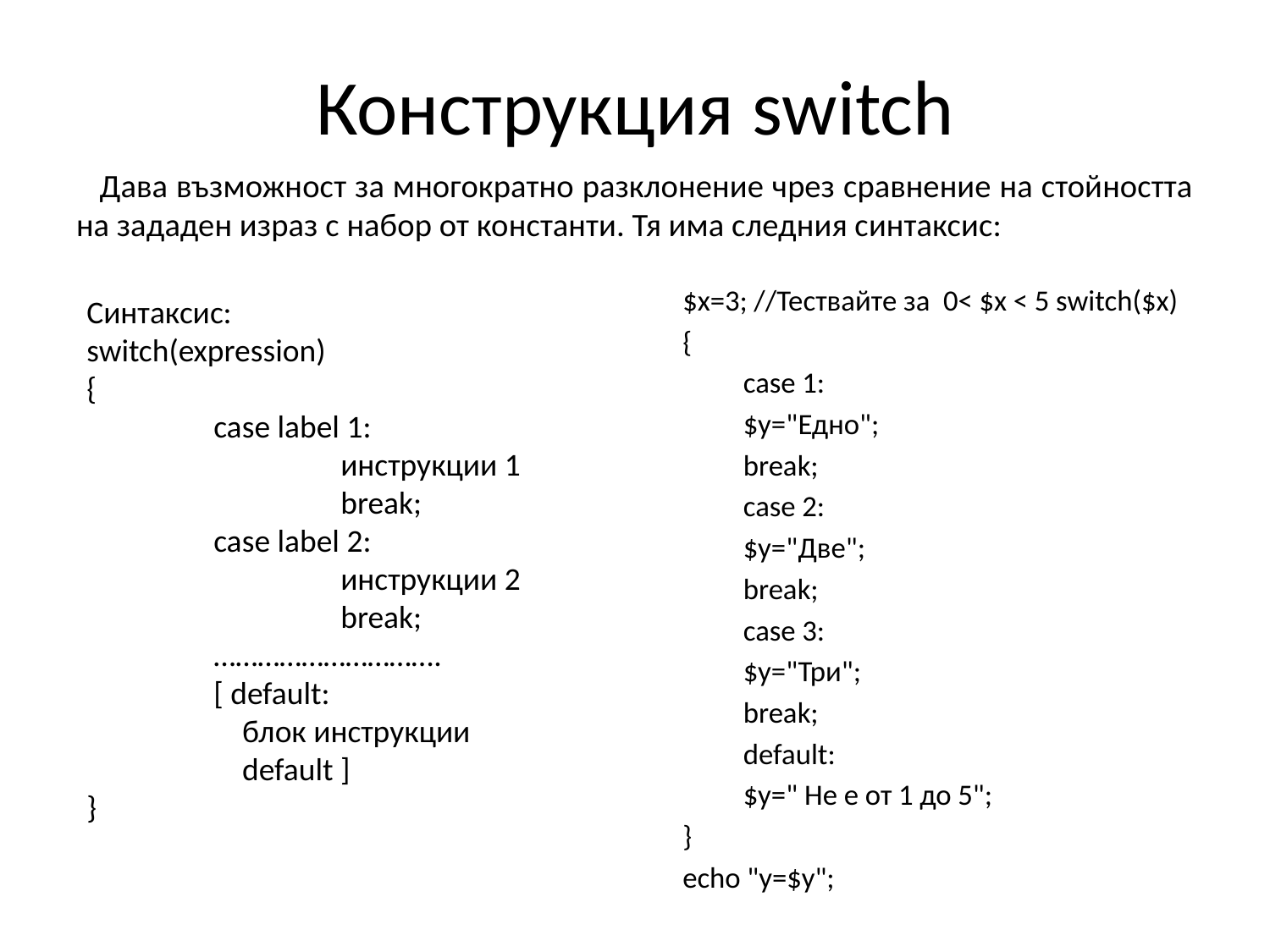

# Конструкция switch
Дава възможност за многократно разклонение чрез сравнение на стойността на зададен израз с набор от константи. Тя има следния синтаксис:
$x=3; //Тествайте за  0< $x < 5 switch($x)
{
	case 1:
		$y="Едно";
		break;
	case 2:
		$y="Две";
		break;
	case 3:
		$y="Три";
		break;
	default:
		$y=" Не е от 1 до 5";
}
echo "y=$y";

Синтаксис:
switch(expression)
{
	case label 1:
		инструкции 1
		break;
	case label 2:
		инструкции 2
		break;
	………………………….
	[ default:
	    блок инструкции
	    default ]
}